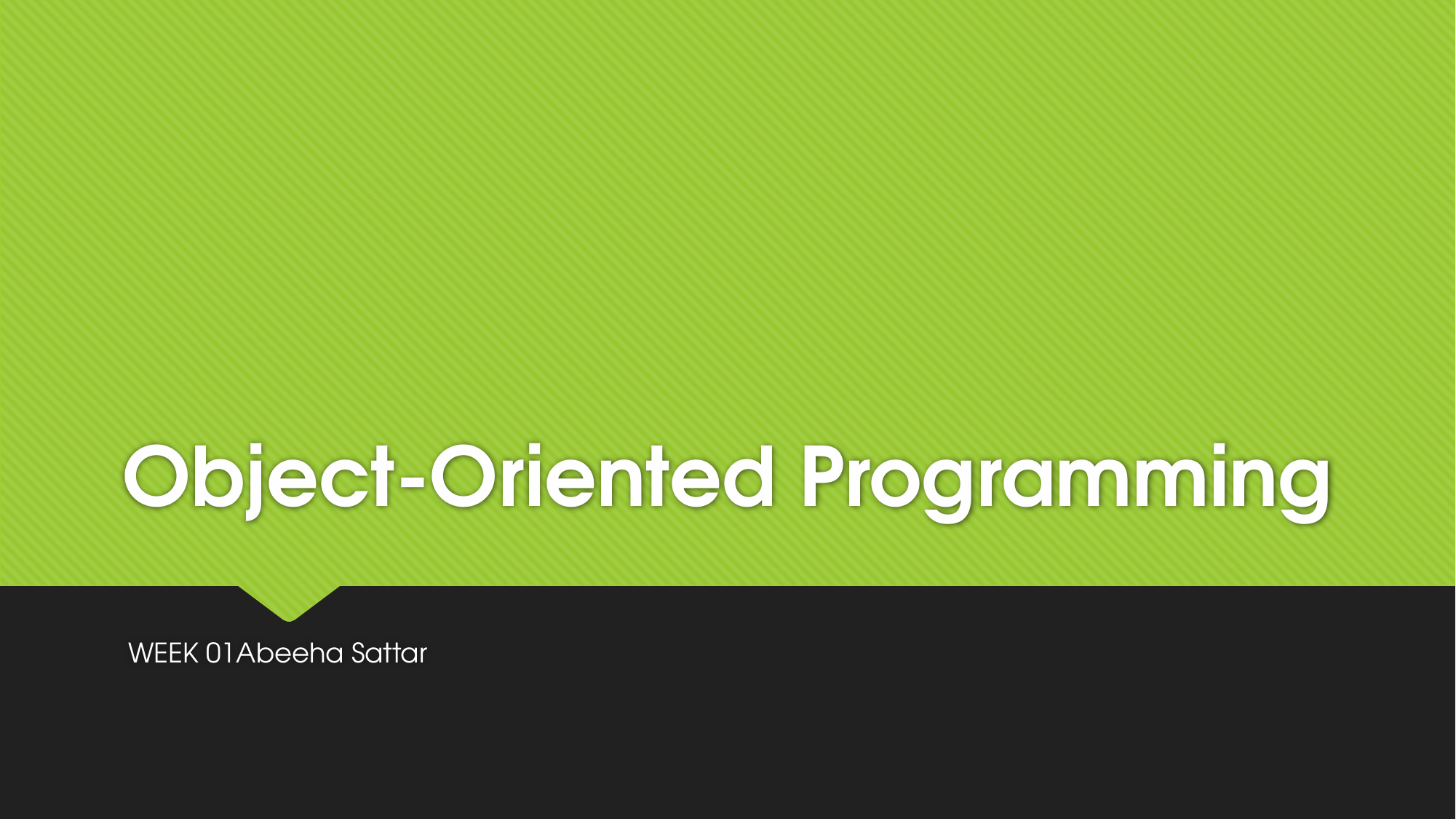

# Object-Oriented Programming
WEEK 01																		Abeeha Sattar